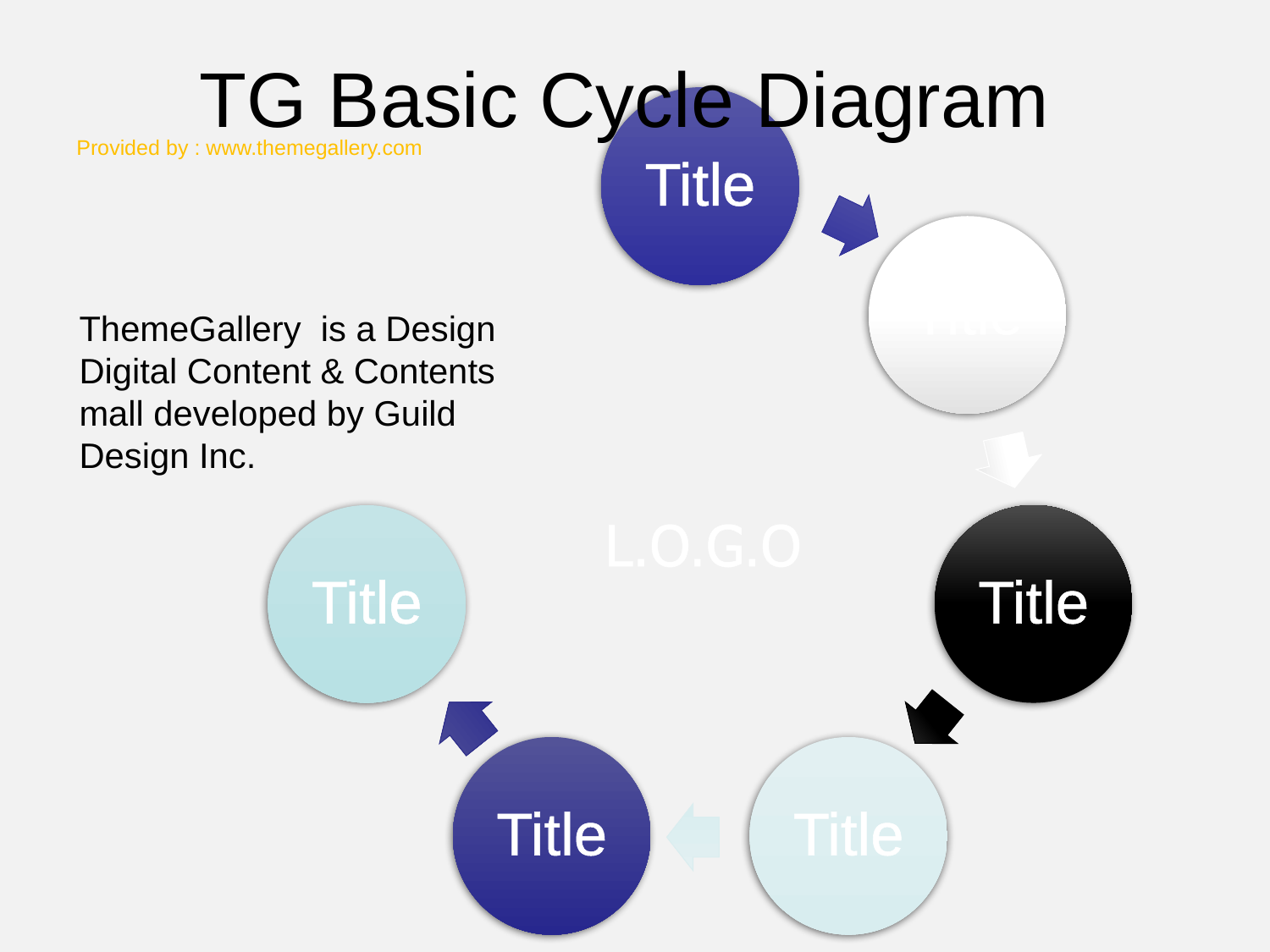

TG Basic Cycle Diagram

Title

Title

Title

Title

Title

Title

Provided by : www.themegallery.com
ThemeGallery  is a Design Digital Content & Contents mall developed by Guild Design Inc.
L.O.G.O